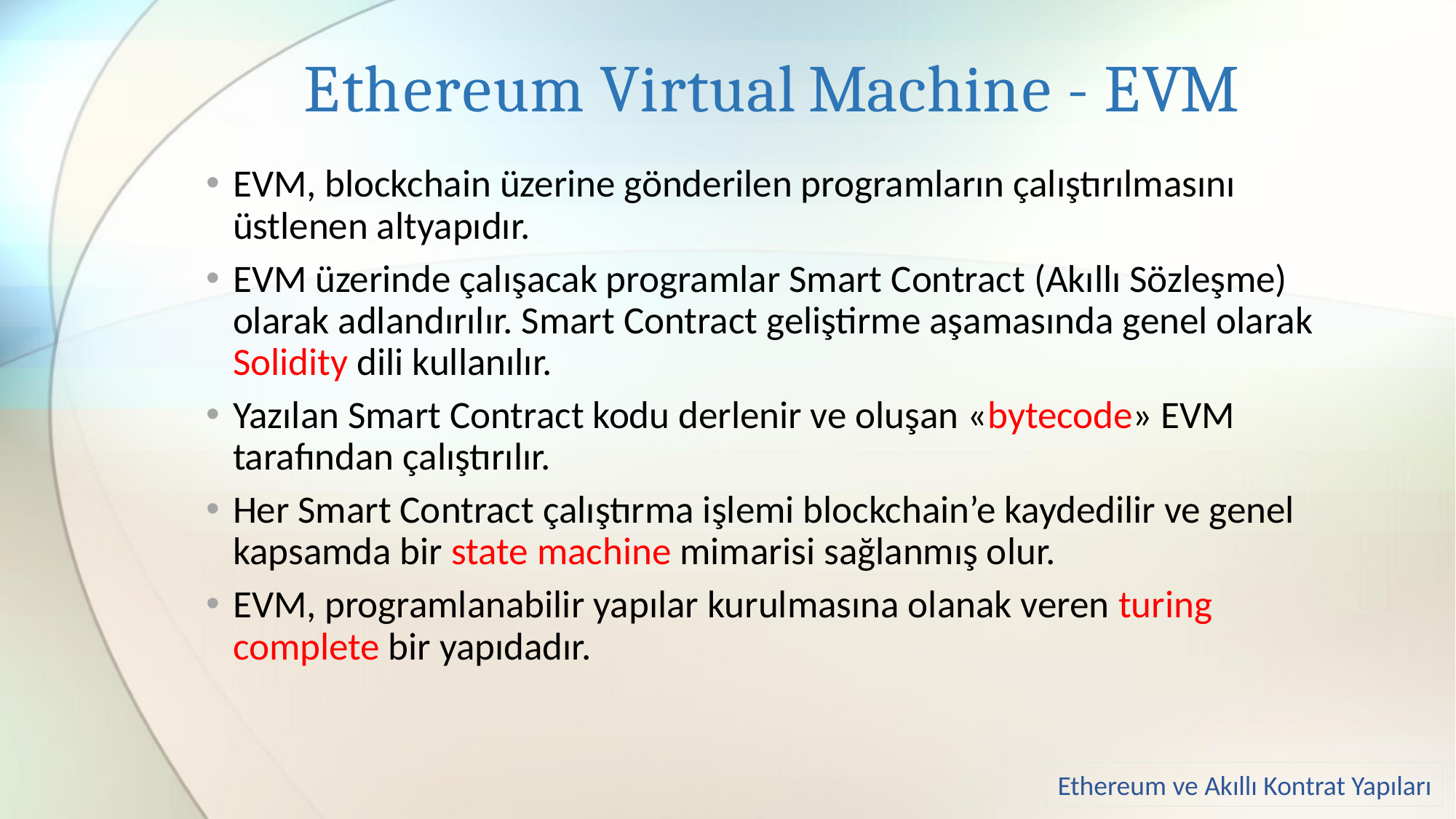

# Ethereum Virtual Machine - EVM
EVM, blockchain üzerine gönderilen programların çalıştırılmasını üstlenen altyapıdır.
EVM üzerinde çalışacak programlar Smart Contract (Akıllı Sözleşme) olarak adlandırılır. Smart Contract geliştirme aşamasında genel olarak Solidity dili kullanılır.
Yazılan Smart Contract kodu derlenir ve oluşan «bytecode» EVM tarafından çalıştırılır.
Her Smart Contract çalıştırma işlemi blockchain’e kaydedilir ve genel kapsamda bir state machine mimarisi sağlanmış olur.
EVM, programlanabilir yapılar kurulmasına olanak veren turing complete bir yapıdadır.
Ethereum ve Akıllı Kontrat Yapıları